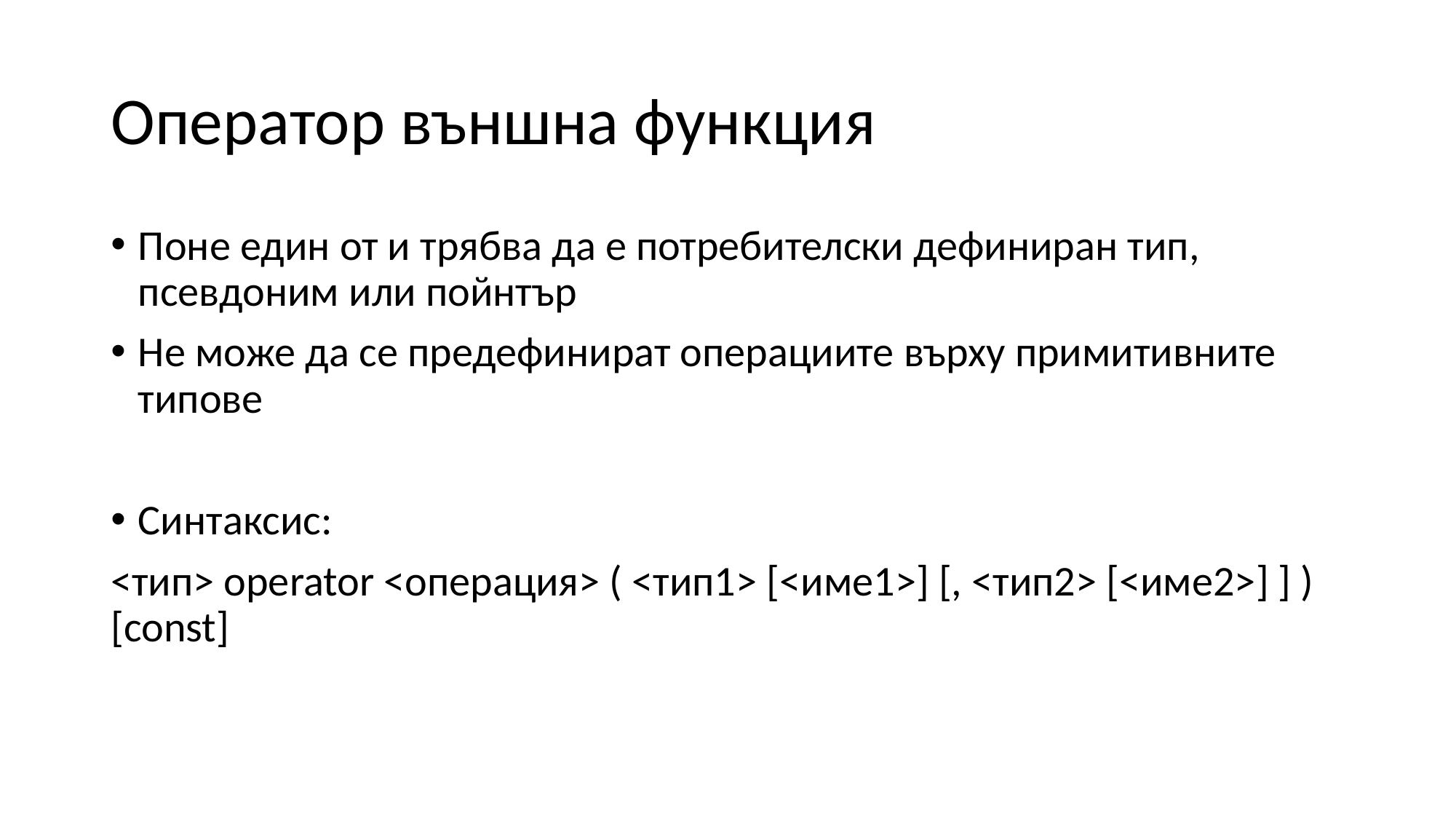

# Оператор външна функция
Поне един от и трябва да е потребителски дефиниран тип, псевдоним или пойнтър
Не може да се предефинират операциите върху примитивните типове

Синтаксис:
<тип> operator <операция> ( <тип1> [<име1>] [, <тип2> [<име2>] ] ) [const]